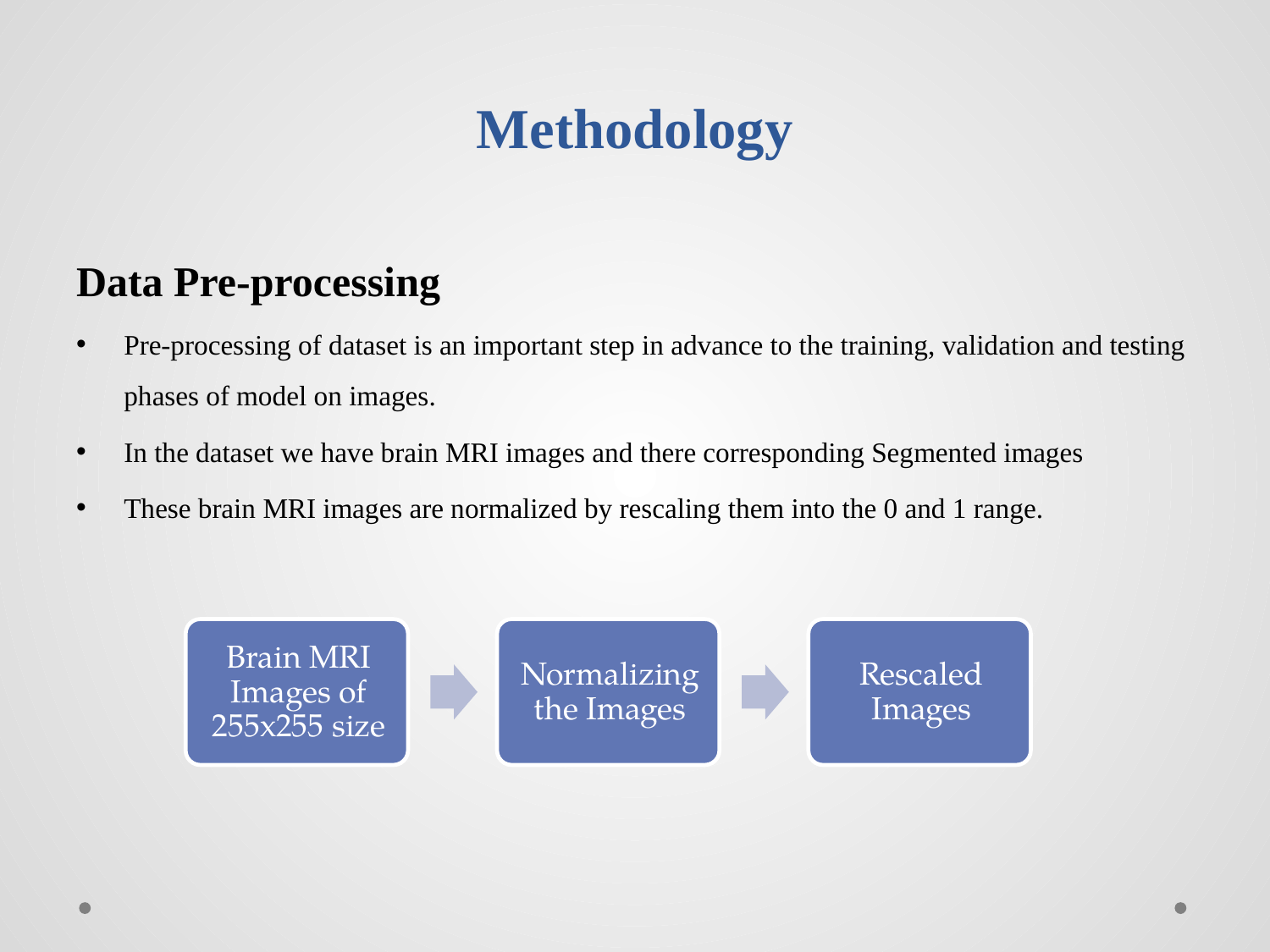

# Methodology
Data Pre-processing
Pre-processing of dataset is an important step in advance to the training, validation and testing phases of model on images.
In the dataset we have brain MRI images and there corresponding Segmented images
These brain MRI images are normalized by rescaling them into the 0 and 1 range.

Brain MRI Images of 255x255 size

Normalizing the Images

Rescaled Images